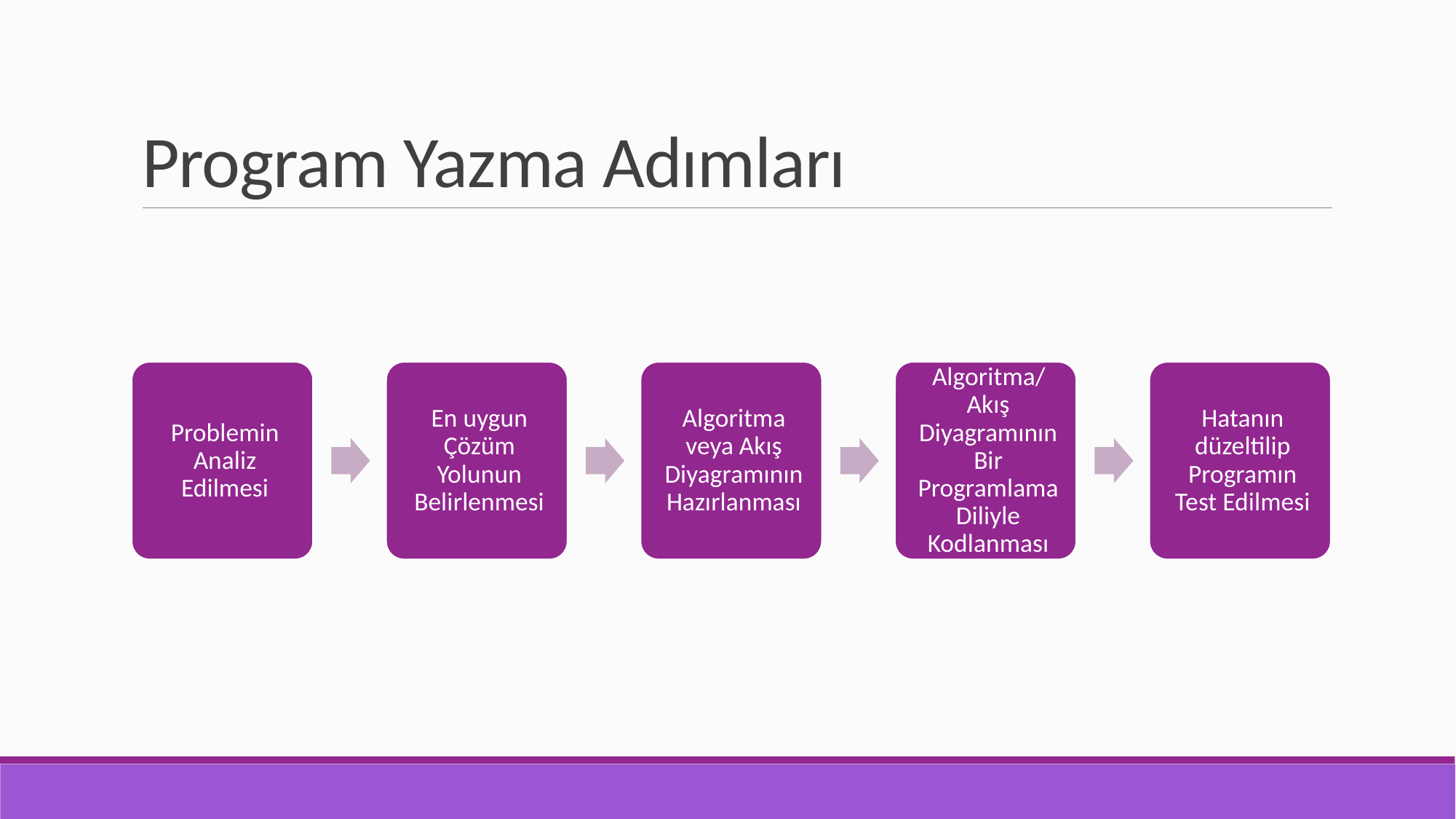

# Program Yazma Adımları
Problemin Analiz Edilmesi

En uygun Çözüm Yolunun Belirlenmesi

Algoritma veya Akış Diyagramının Hazırlanması

Algoritma/Akış Diyagramının Bir Programlama Diliyle Kodlanması

Hatanın düzeltilip Programın Test Edilmesi